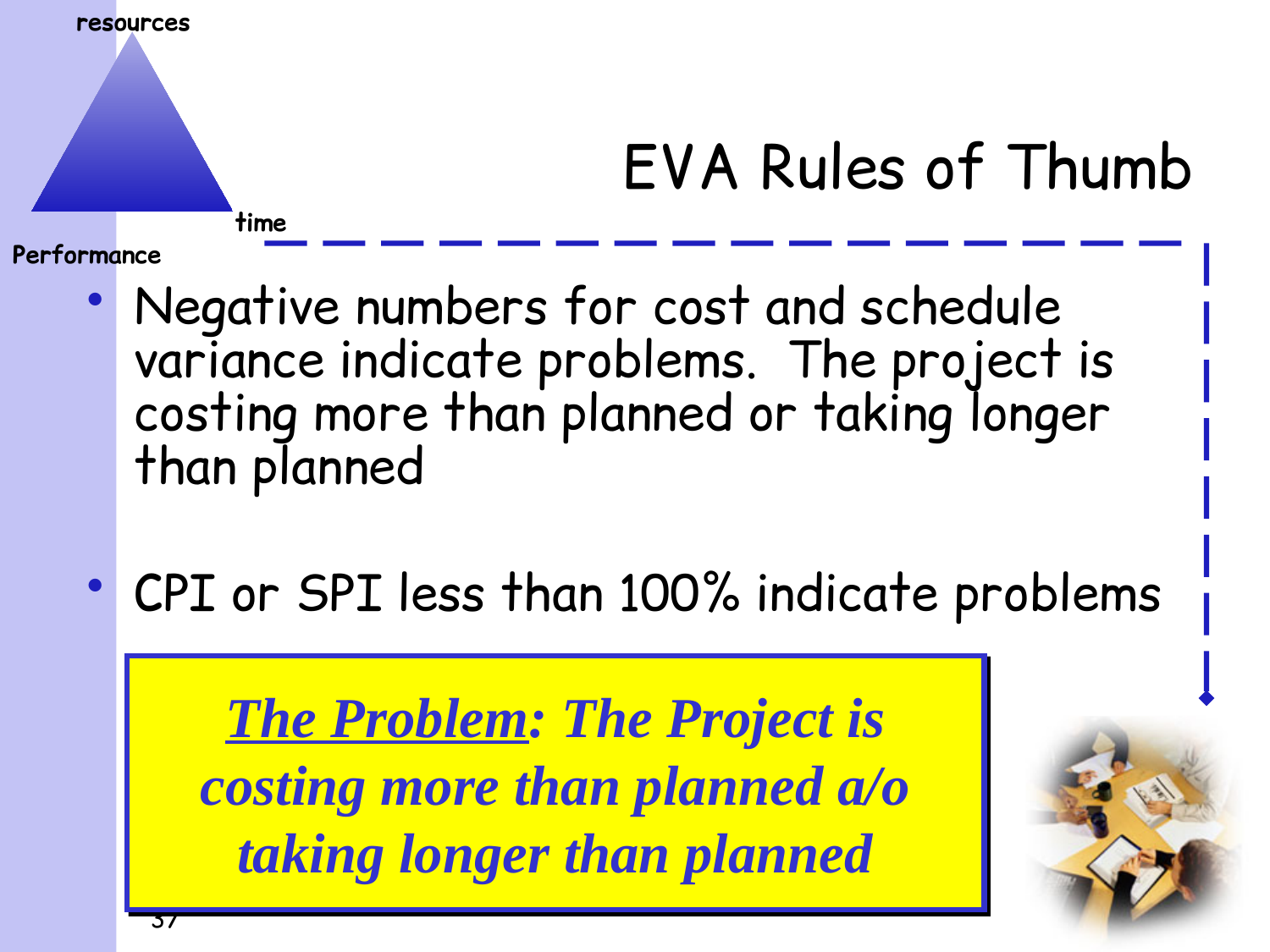

# EVA Rules of Thumb
Negative numbers for cost and schedule variance indicate problems.  The project is costing more than planned or taking longer than planned

CPI or SPI less than 100% indicate problems
The Problem: The Project is costing more than planned a/o taking longer than planned

37